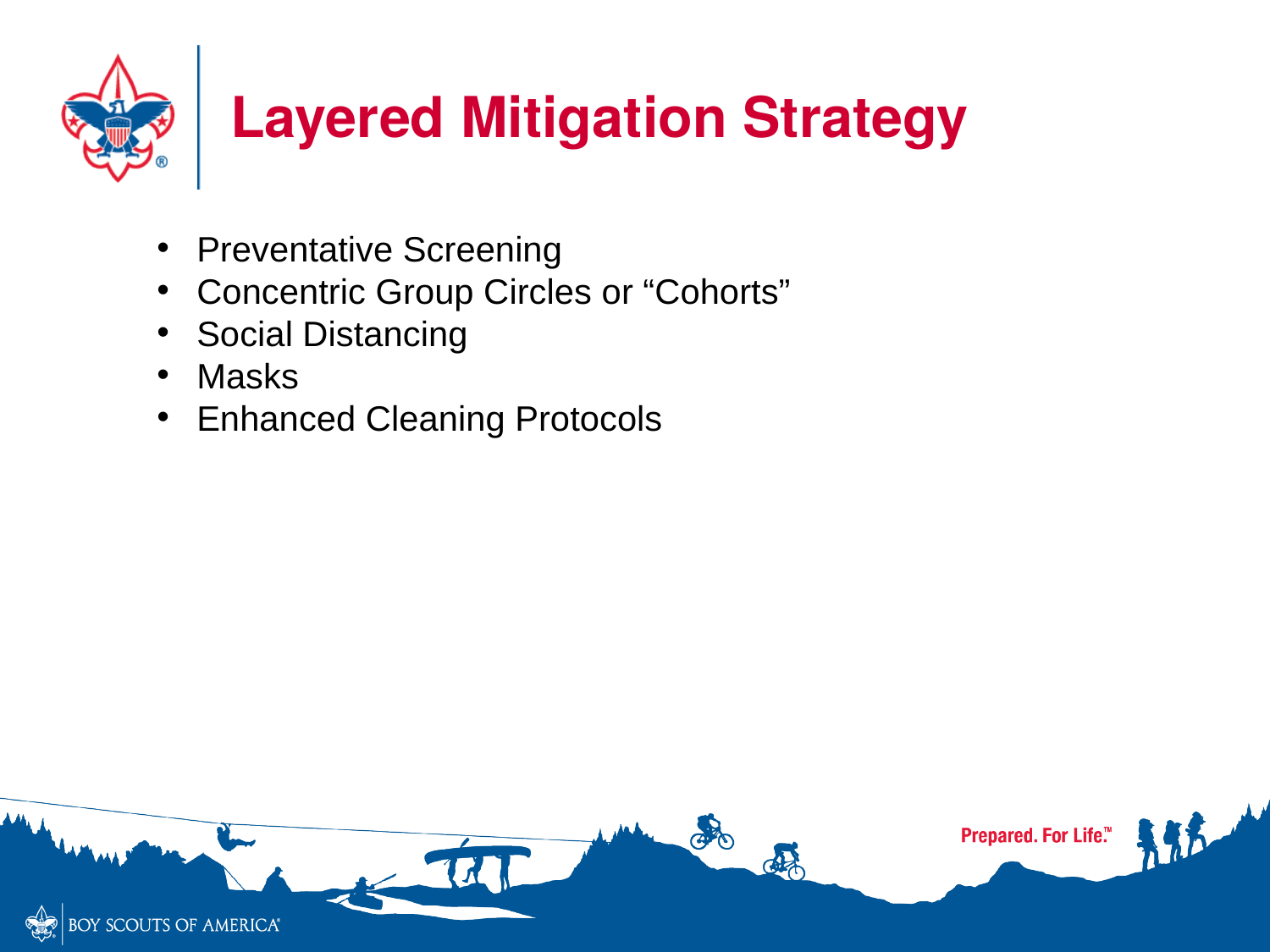

# Layered Mitigation Strategy
Preventative Screening
Concentric Group Circles or “Cohorts”
Social Distancing
Masks
Enhanced Cleaning Protocols